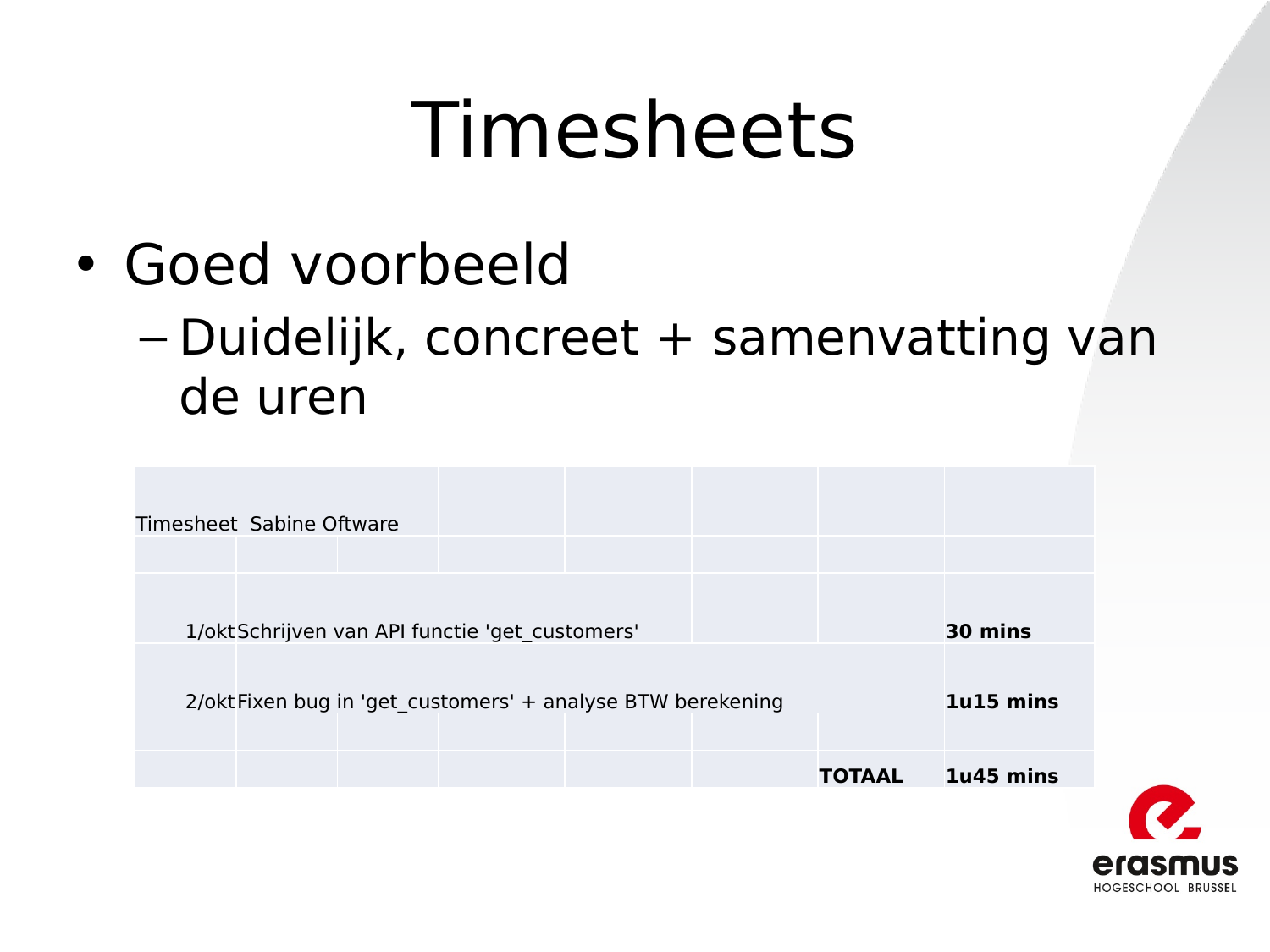

# Timesheets
Goed voorbeeld
Duidelijk, concreet + samenvatting van de uren

| Timesheet Sabine Oftware |  |  |  |  |  |  |  |
| --- | --- | --- | --- | --- | --- | --- | --- |
|  |  |  |  |  |  |  |  |
| 1/okt | Schrijven van API functie 'get\_customers' |  |  |  |  |  | 30 mins |
| 2/okt | Fixen bug in 'get\_customers' + analyse BTW berekening |  |  |  |  |  | 1u15 mins |
|  |  |  |  |  |  |  |  |
|  |  |  |  |  |  | TOTAAL | 1u45 mins |